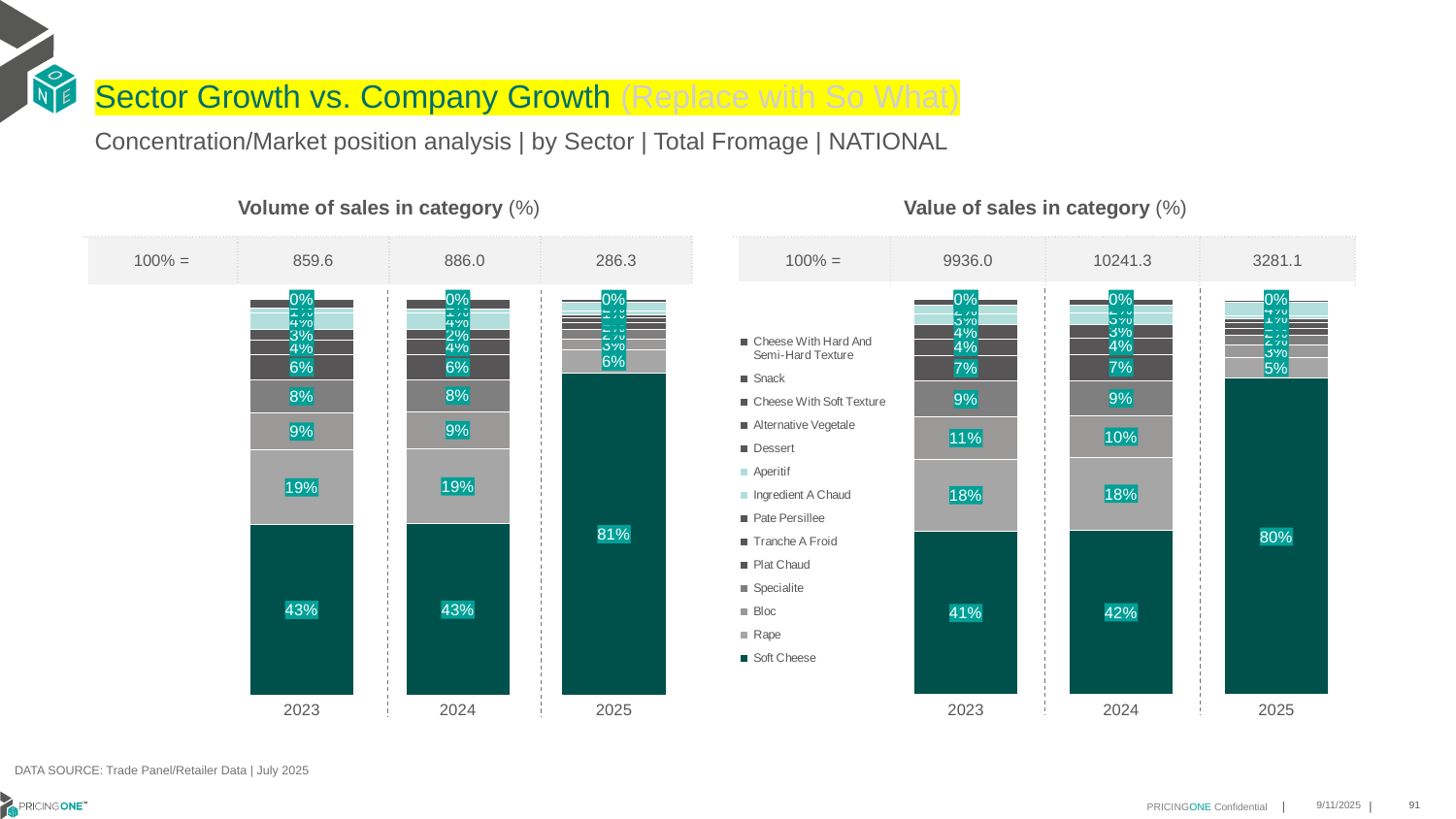

# Sector Growth vs. Company Growth (Replace with So What)
Concentration/Market position analysis | by Sector | Total Fromage | NATIONAL
| Volume of sales in category (%) |  |  |  |
| --- | --- | --- | --- |
| 100% = | 859.6 | 886.0 | 286.3 |
| Value of sales in category (%) |  |  |  |
| --- | --- | --- | --- |
| 100% = | 9936.0 | 10241.3 | 3281.1 |

### Chart

| Category | Soft Cheese | Rape | Bloc | Specialite | Plat Chaud | Tranche A Froid | Pate Persillee | Ingredient A Chaud | Aperitif | Dessert | Alternative Vegetale | Cheese With Soft Texture | Snack | Cheese With Hard And Semi-Hard Texture |
|---|---|---|---|---|---|---|---|---|---|---|---|---|---|---|
| 2023 | 0.4315965632248552 | 0.18674920776814183 | 0.09472425519402274 | 0.08275738604048306 | 0.06425756708945965 | 0.03614593673771628 | 0.02642467891583585 | 0.04098729557711826 | 0.01251128473898506 | 0.02310967633693977 | 0.000736148376442318 | 0.0 | 0.0 | 0.0 |
| 2024 | 0.43235680631348355 | 0.1900613612073375 | 0.0935150637088953 | 0.08018534379194811 | 0.06340092874484755 | 0.038215414276083784 | 0.024967794168037825 | 0.04129592284886506 | 0.011640970311325178 | 0.023489365575964222 | 0.000871026795955328 | 2.257256613040965e-09 | 0.0 | 0.0 |
| 2025 | 0.8135778615407271 | 0.05793618665493325 | 0.027814449960003526 | 0.023542655512259415 | 0.01677900745861625 | 0.01229602245870632 | 0.0075164743807794405 | 0.01108033808973327 | 0.020504272431921086 | 0.007240041488371922 | 0.0017056306616168857 | 1.379736823828576e-06 | 5.515454290697017e-06 | 1.641712170125141e-07 |

### Chart

| Category | Soft Cheese | Rape | Bloc | Specialite | Plat Chaud | Tranche A Froid | Pate Persillee | Ingredient A Chaud | Aperitif | Dessert | Alternative Vegetale | Cheese With Soft Texture | Snack | Cheese With Hard And Semi-Hard Texture |
|---|---|---|---|---|---|---|---|---|---|---|---|---|---|---|
| 2023 | 0.41288144832716916 | 0.1827777945429225 | 0.1054088557037256 | 0.09095815573100526 | 0.06591655735834456 | 0.04057304165452228 | 0.0366134779485269 | 0.02741903172090225 | 0.02105434381305031 | 0.015338611833064902 | 0.0010586813667662189 | 0.0 | 0.0 | 0.0 |
| 2024 | 0.41584113678885704 | 0.18446255643749485 | 0.10367207729455426 | 0.08955914063956373 | 0.06682169767823125 | 0.041177901850618176 | 0.03475107363716077 | 0.027482963681809455 | 0.01962636554632165 | 0.015354472387889843 | 0.0012506102493950399 | 3.808103979483168e-09 | 0.0 | 0.0 |
| 2025 | 0.7993988380034625 | 0.05326108234571973 | 0.030990923450868468 | 0.024497788734129312 | 0.01821794122389694 | 0.01300910572028055 | 0.0107976911167218 | 0.007471719910233177 | 0.035135123260228766 | 0.004757238308658389 | 0.0024500830138509573 | 2.9554562857366616e-06 | 9.307690987945953e-06 | 2.0176467579227287e-07 |
DATA SOURCE: Trade Panel/Retailer Data | July 2025

9/11/2025
91